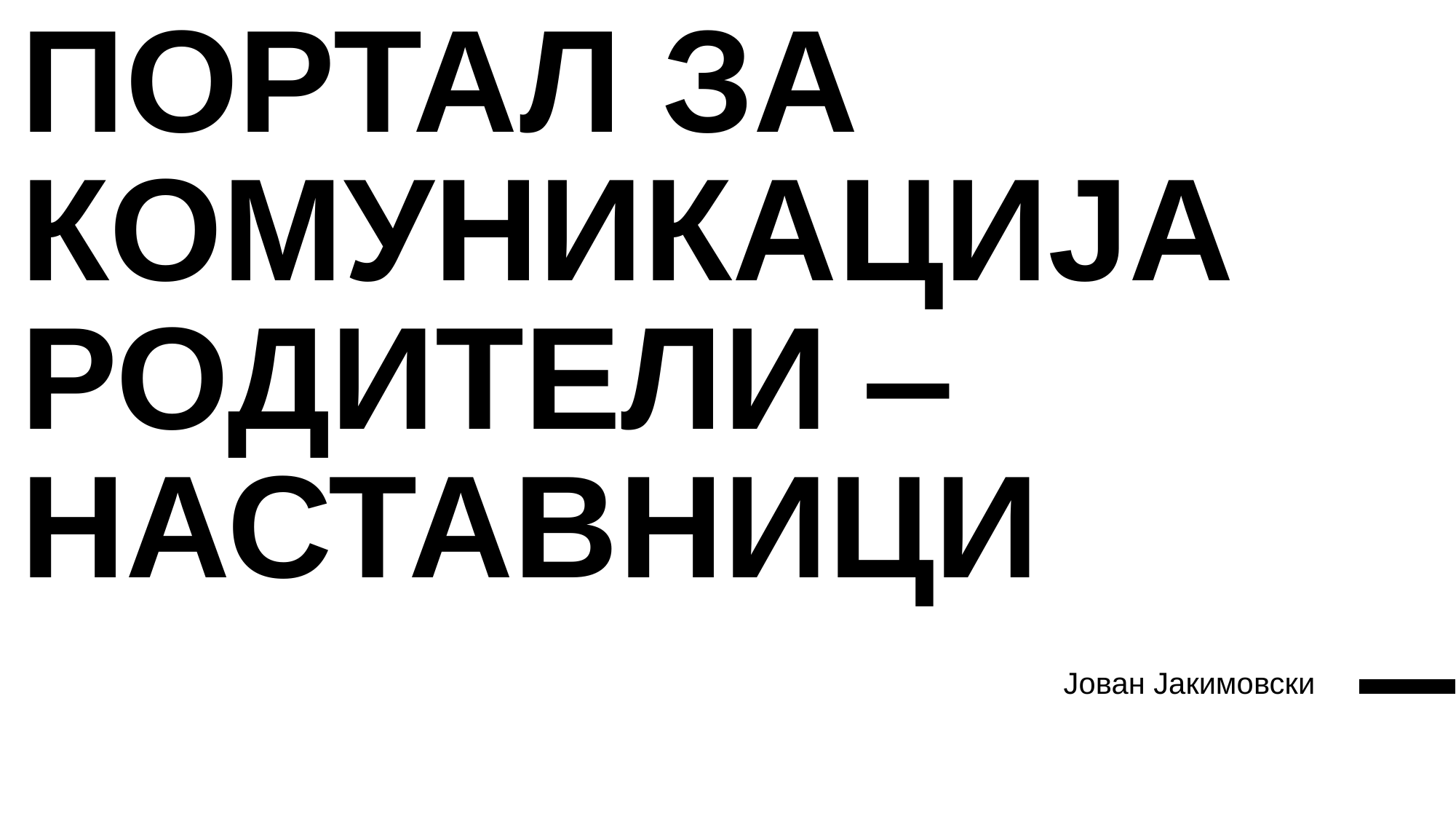

# Портал за Комуникација Родители –Наставници
Јован Јакимовски